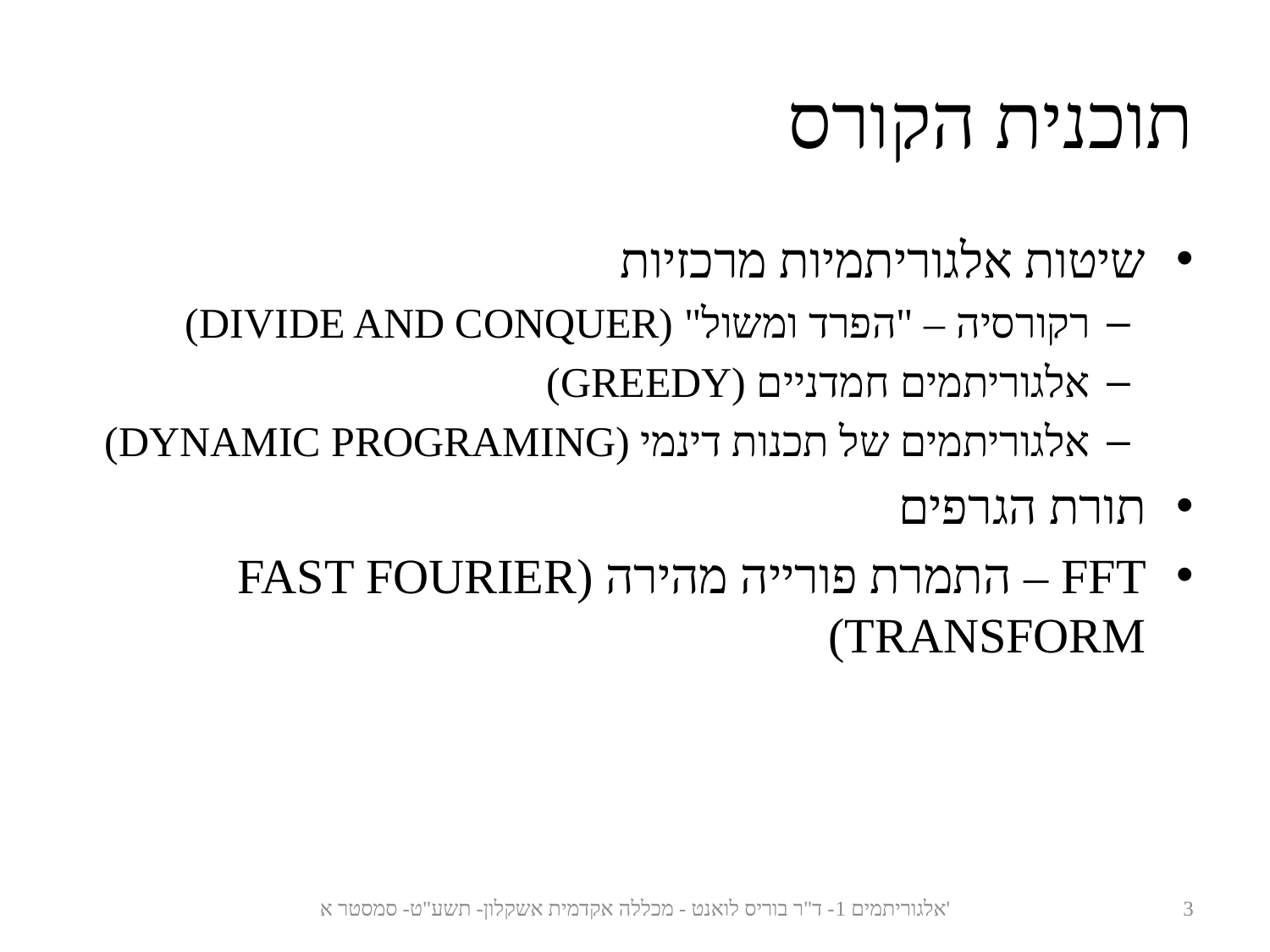

# תוכנית הקורס
שיטות אלגוריתמיות מרכזיות
רקורסיה – "הפרד ומשול" (DIVIDE AND CONQUER)
אלגוריתמים חמדניים (GREEDY)
אלגוריתמים של תכנות דינמי (DYNAMIC PROGRAMING)
תורת הגרפים
FFT – התמרת פורייה מהירה (FAST FOURIER TRANSFORM)

אלגוריתמים 1- ד"ר בוריס לואנט - מכללה אקדמית אשקלון- תשע"ט- סמסטר א'
3